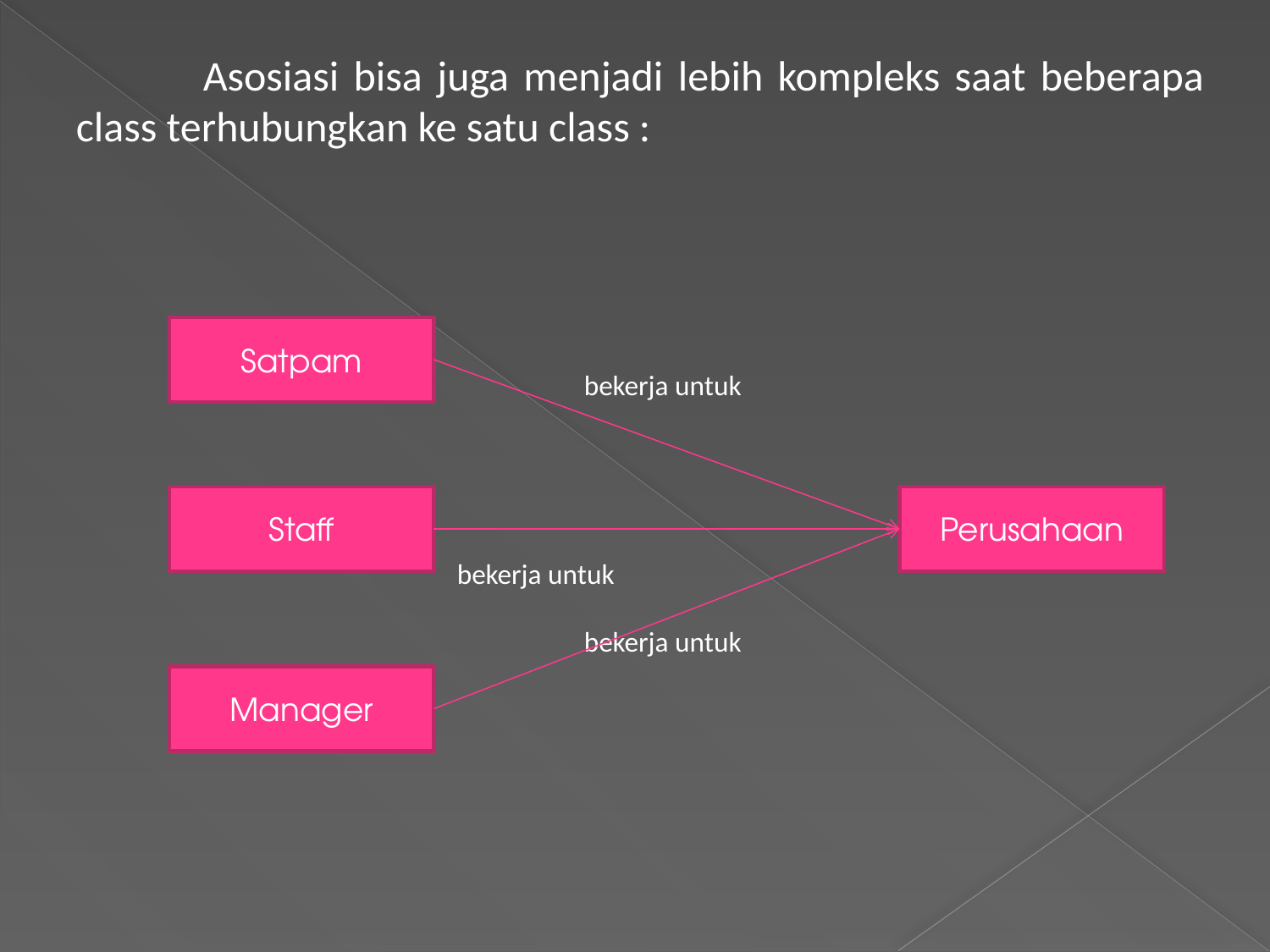

Asosiasi bisa juga menjadi lebih kompleks saat beberapa class terhubungkan ke satu class :

				bekerja untuk

			bekerja untuk

				bekerja untuk

Satpam
Staff
Perusahaan
Manager